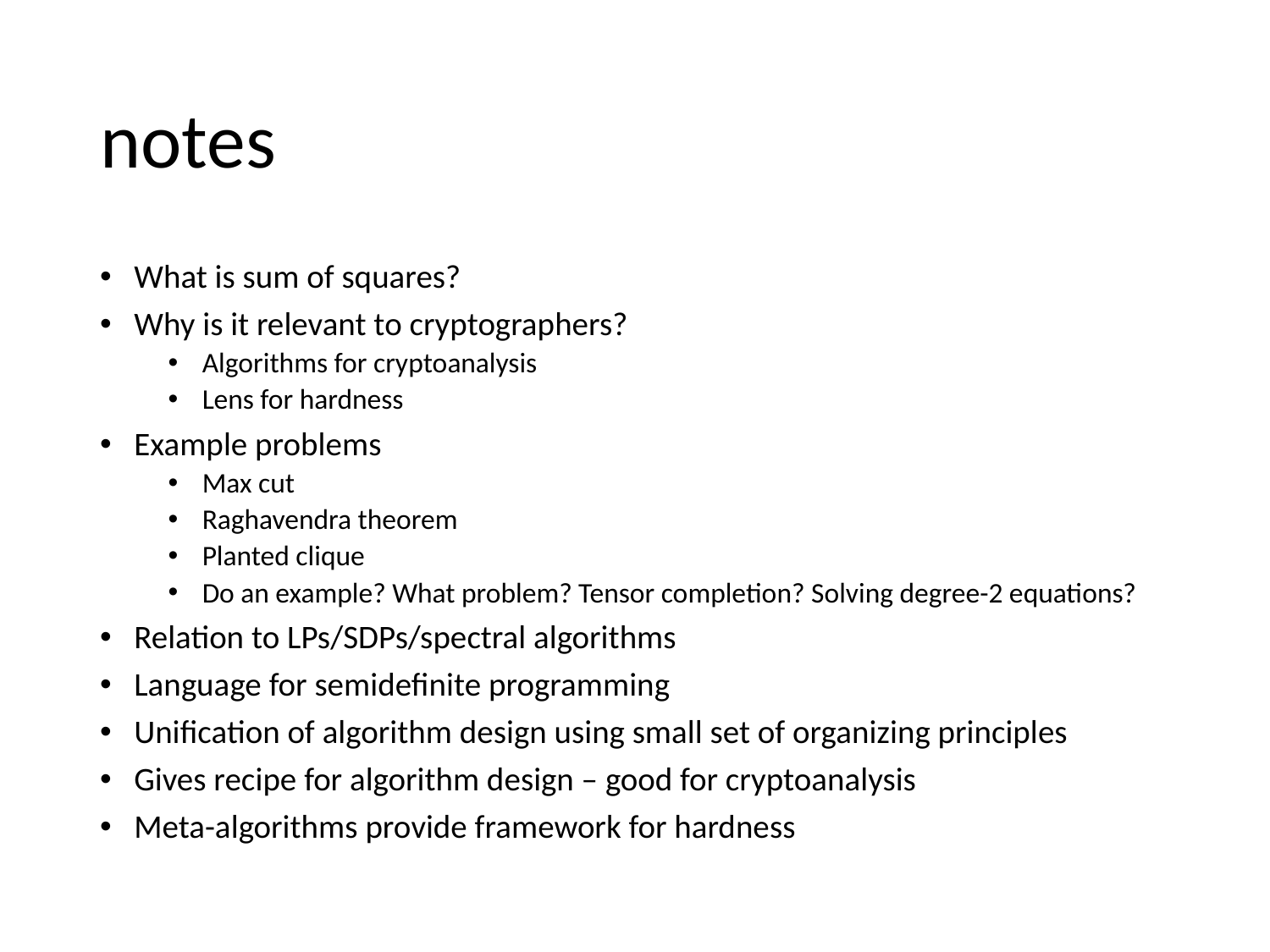

# notes
What is sum of squares?
Why is it relevant to cryptographers?
Algorithms for cryptoanalysis
Lens for hardness
Example problems
Max cut
Raghavendra theorem
Planted clique
Do an example? What problem? Tensor completion? Solving degree-2 equations?
Relation to LPs/SDPs/spectral algorithms
Language for semidefinite programming
Unification of algorithm design using small set of organizing principles
Gives recipe for algorithm design – good for cryptoanalysis
Meta-algorithms provide framework for hardness